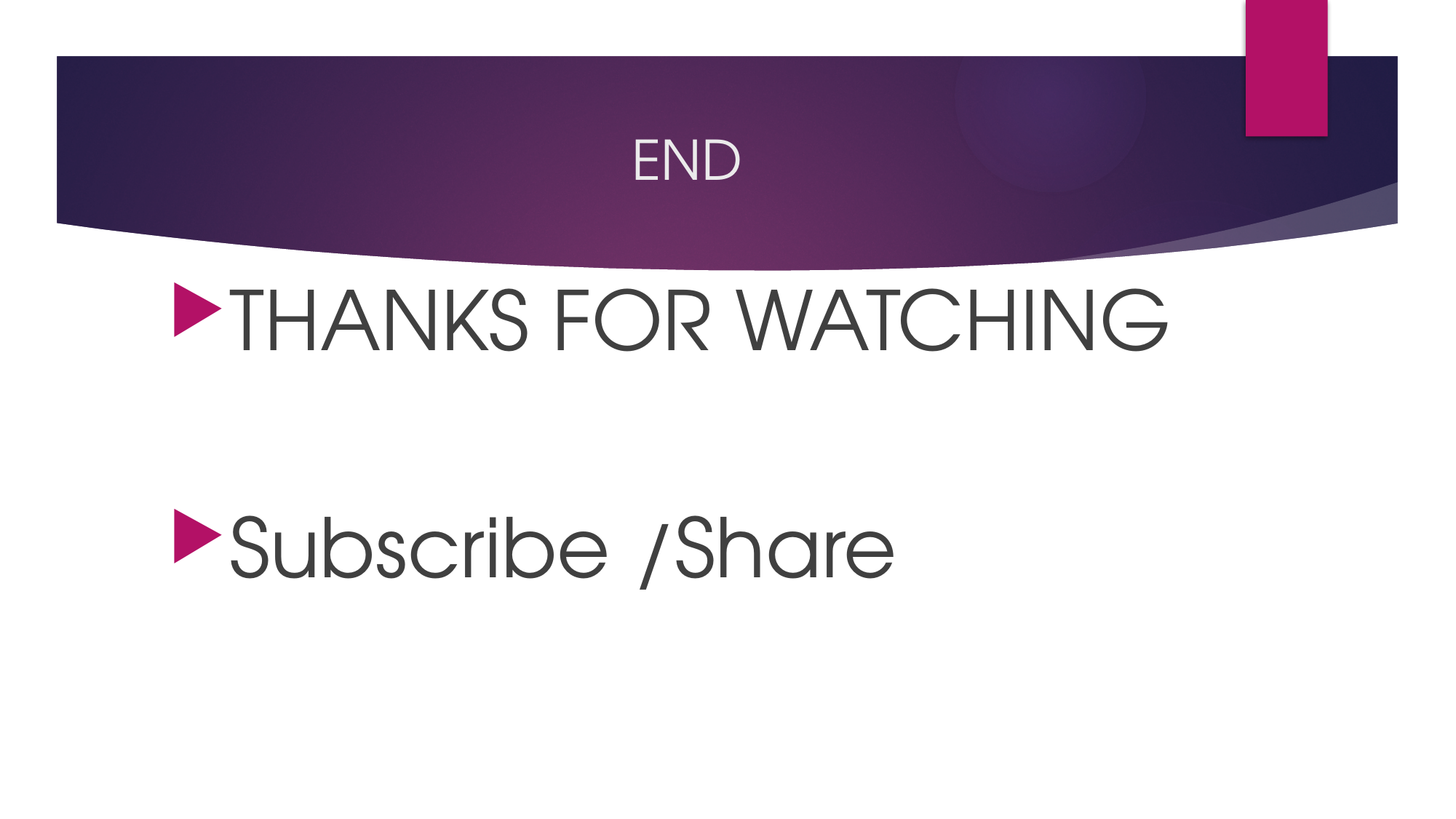

# END
THANKS FOR WATCHING

Subscribe /Share